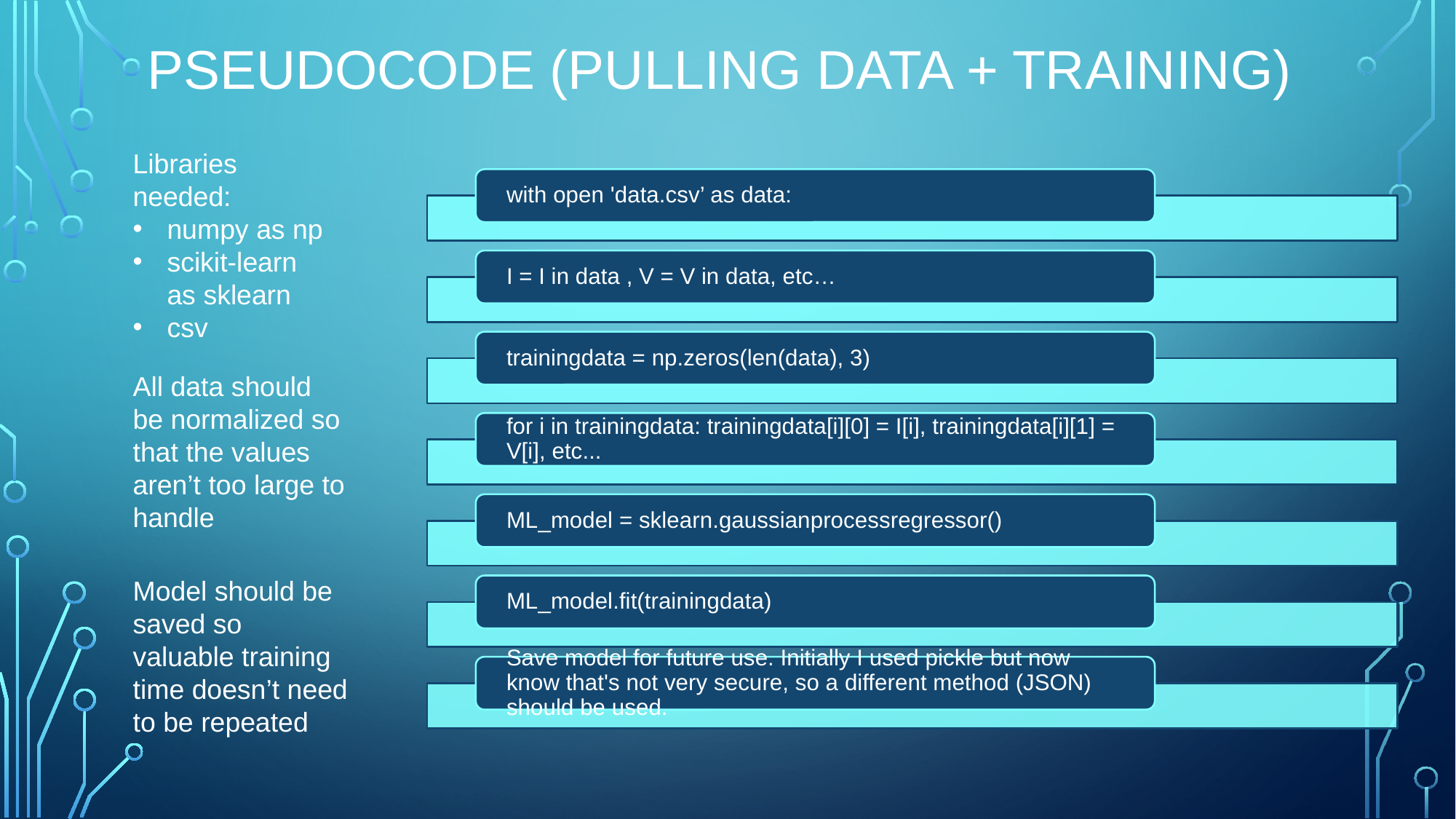

Pseudocode (pulling data + Training)
with open 'data.csv’ as data:
I = I in data , V = V in data, etc…
trainingdata = np.zeros(len(data), 3)
for i in trainingdata: trainingdata[i][0] = I[i], trainingdata[i][1] = V[i], etc...
ML_model = sklearn.gaussianprocessregressor()
ML_model.fit(trainingdata)
Save model for future use. Initially I used pickle but now know that's not very secure, so a different method (JSON) should be used.
Libraries needed:
numpy as np
scikit-learn as sklearn
csv

All data should be normalized so that the values aren’t too large to handle
Model should be saved so valuable training time doesn’t need to be repeated